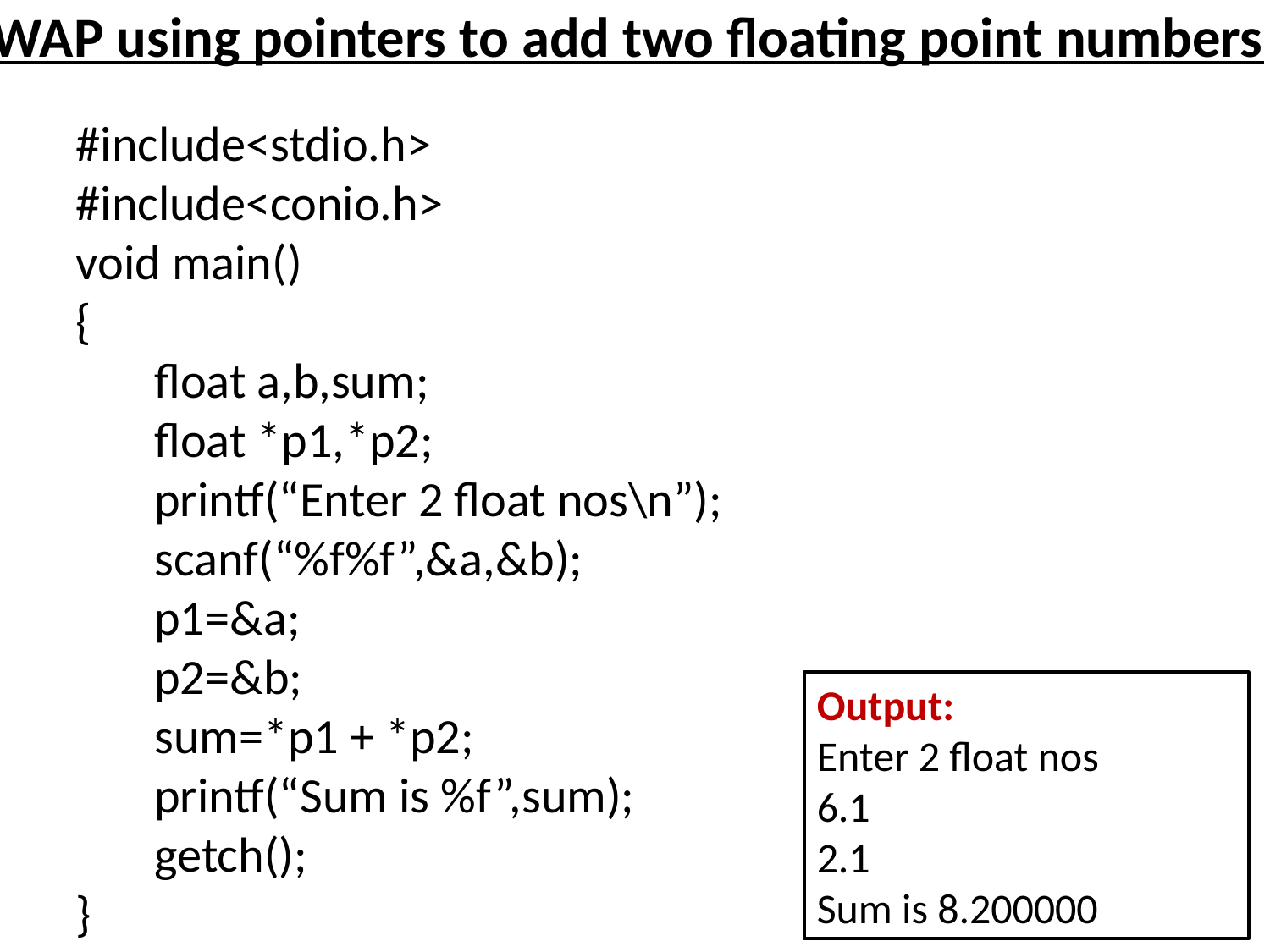

WAP using pointers to add two floating point numbers

#include<stdio.h>
#include<conio.h>
void main()
{
       float a,b,sum;
       float *p1,*p2;
       printf(“Enter 2 float nos\n”);
       scanf(“%f%f”,&a,&b);
       p1=&a;
       p2=&b;
       sum=*p1 + *p2;
       printf(“Sum is %f”,sum);
       getch();
}
Output:
Enter 2 float nos
6.1
2.1
Sum is 8.200000